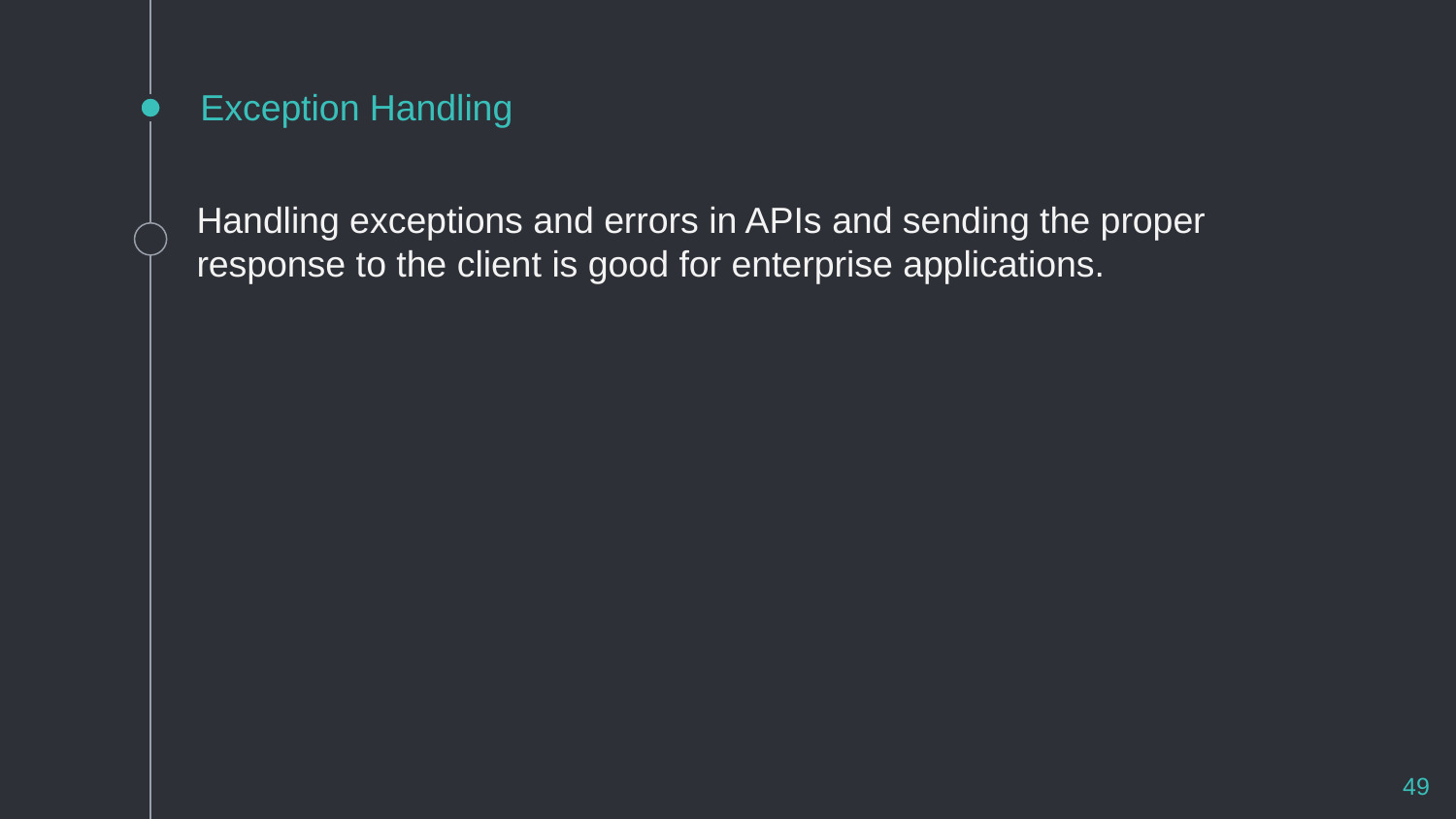

# Exception Handling
Handling exceptions and errors in APIs and sending the proper response to the client is good for enterprise applications.
49